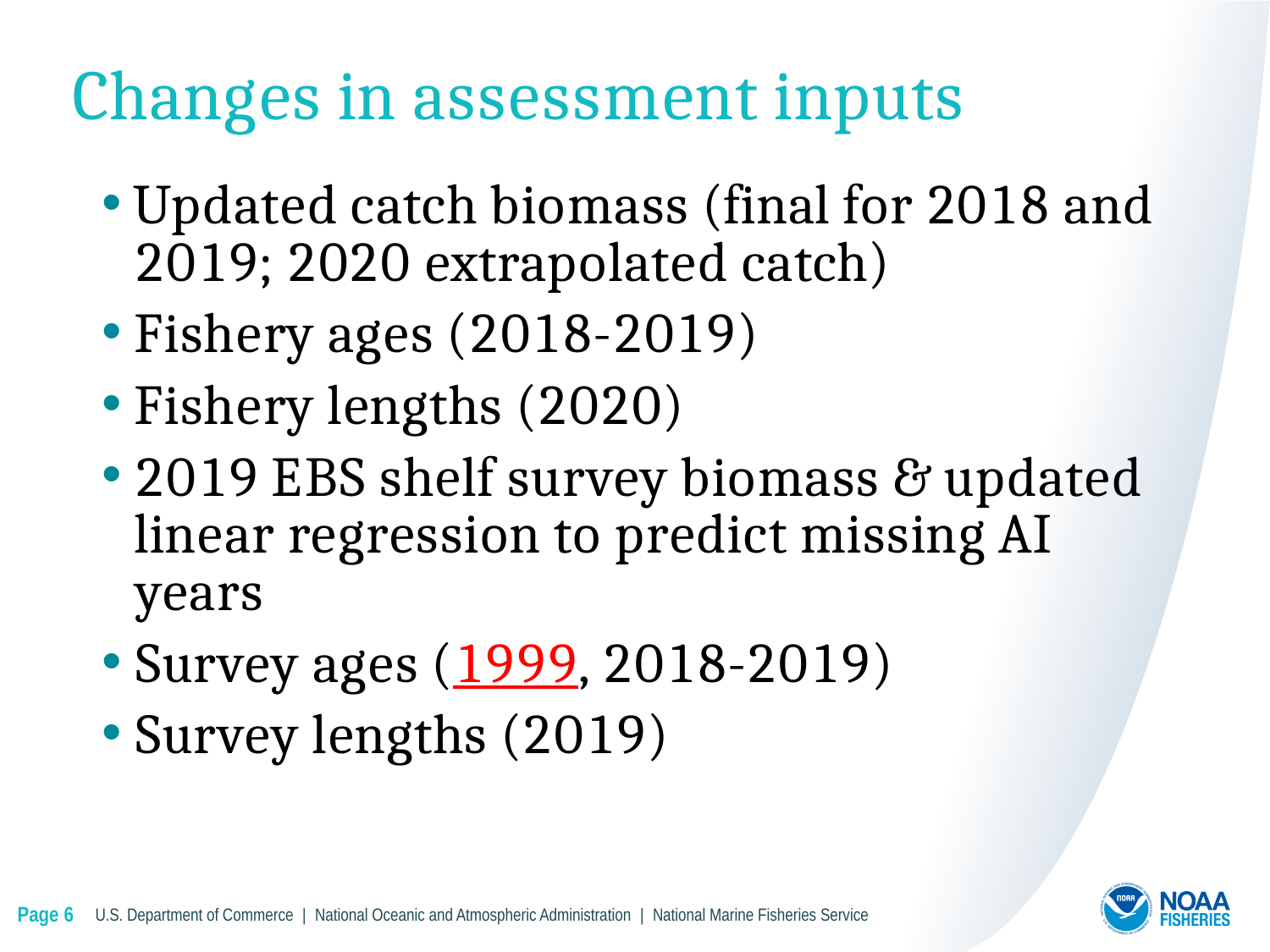

# Changes in assessment inputs
Updated catch biomass (final for 2018 and 2019; 2020 extrapolated catch)
Fishery ages (2018-2019)
Fishery lengths (2020)
2019 EBS shelf survey biomass & updated linear regression to predict missing AI years
Survey ages (1999, 2018-2019)
Survey lengths (2019)